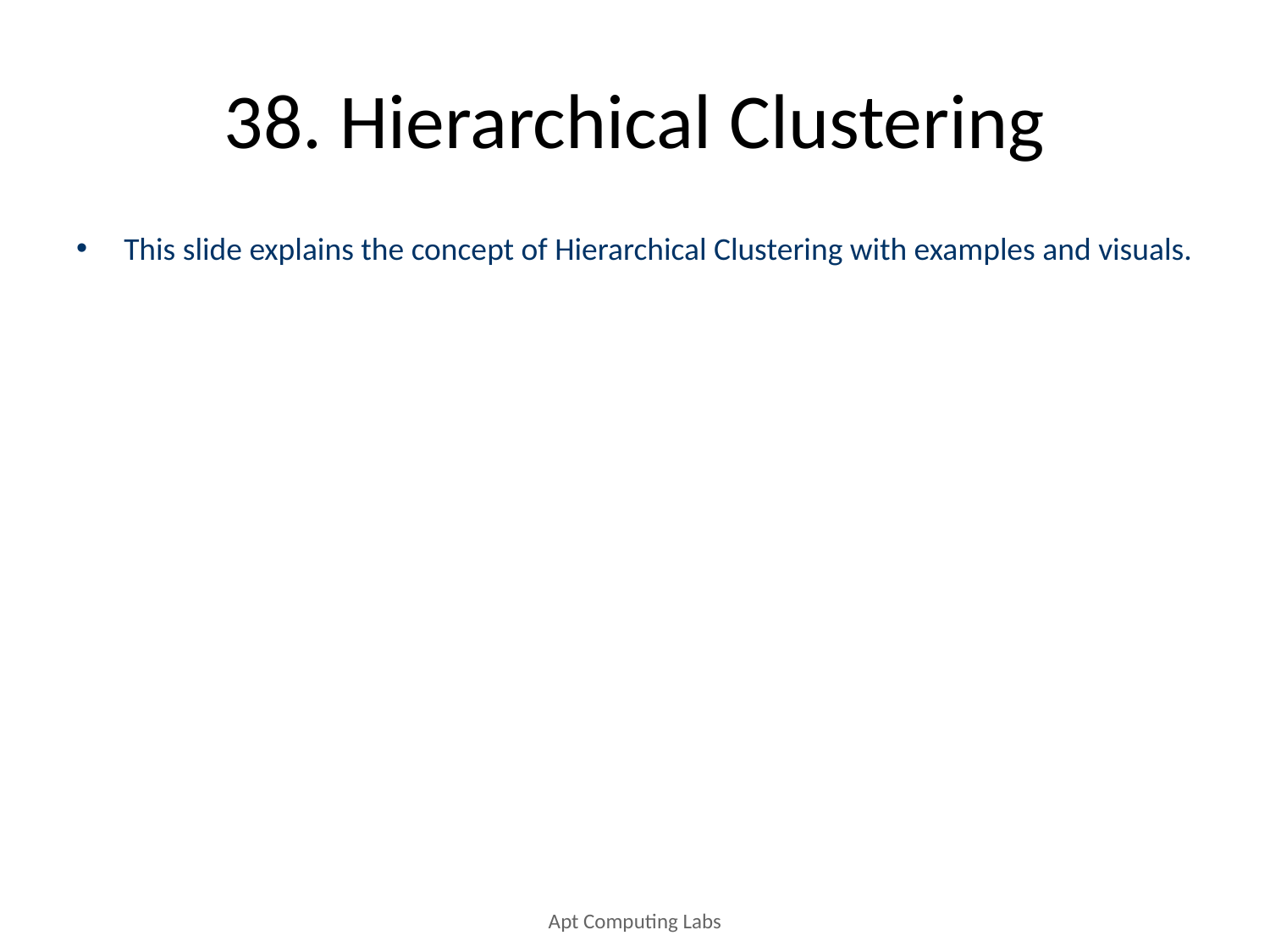

# 38. Hierarchical Clustering
This slide explains the concept of Hierarchical Clustering with examples and visuals.

Apt Computing Labs